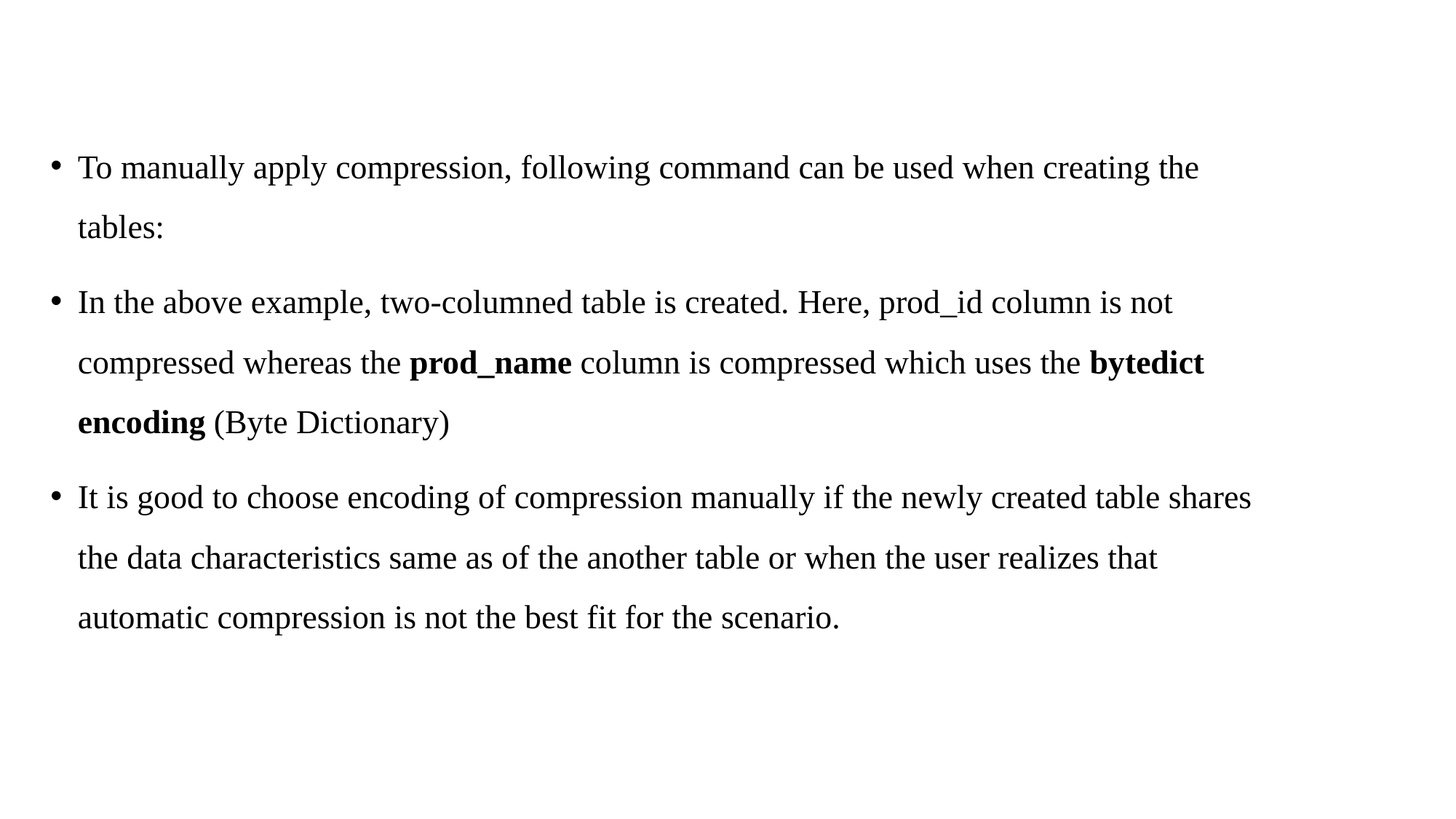

To manually apply compression, following command can be used when creating the tables:
In the above example, two-columned table is created. Here, prod_id column is not compressed whereas the prod_name column is compressed which uses the bytedict encoding (Byte Dictionary)
It is good to choose encoding of compression manually if the newly created table shares the data characteristics same as of the another table or when the user realizes that automatic compression is not the best fit for the scenario.